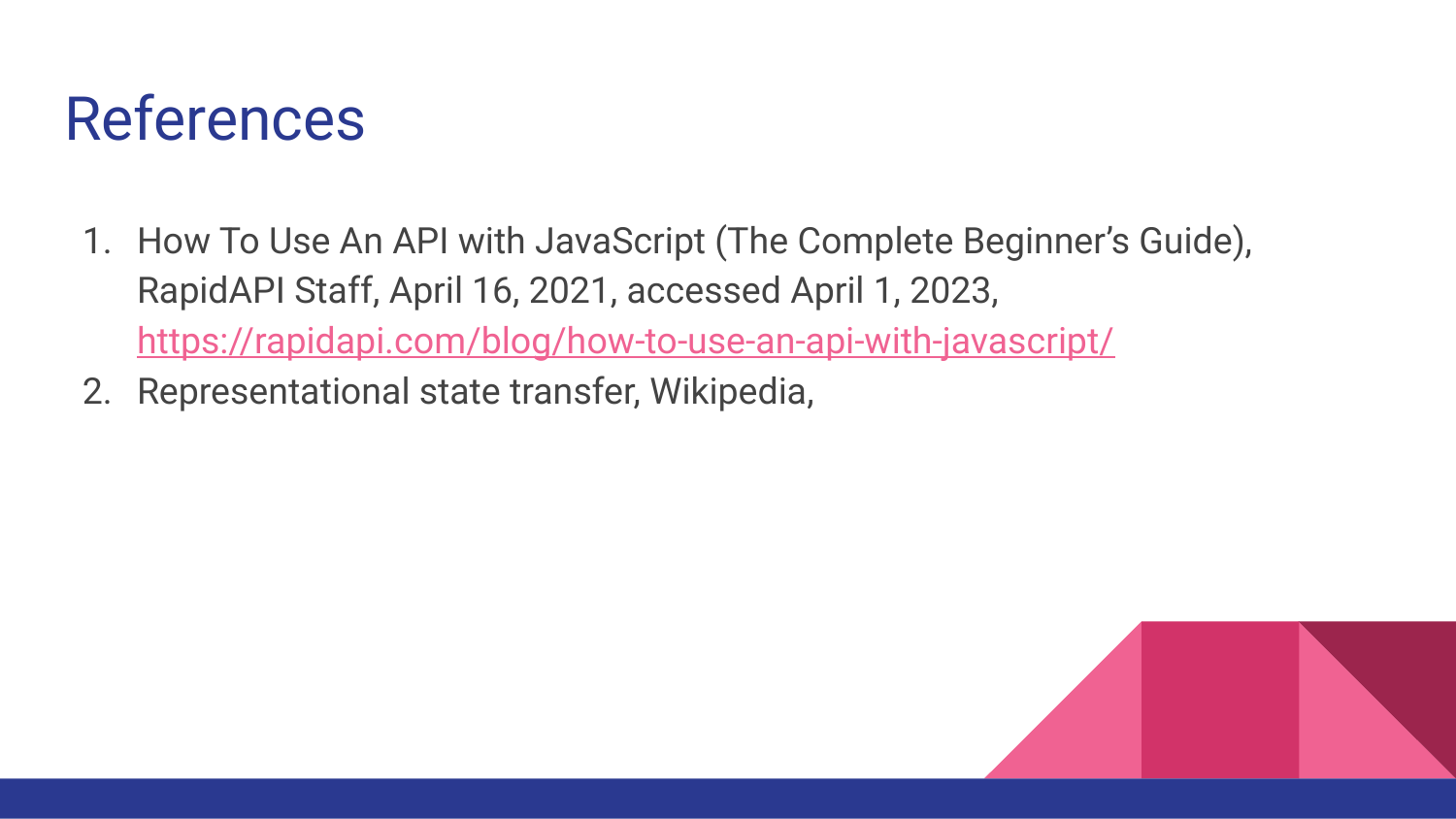

# References
How To Use An API with JavaScript (The Complete Beginner’s Guide), RapidAPI Staff, April 16, 2021, accessed April 1, 2023, https://rapidapi.com/blog/how-to-use-an-api-with-javascript/
Representational state transfer, Wikipedia,